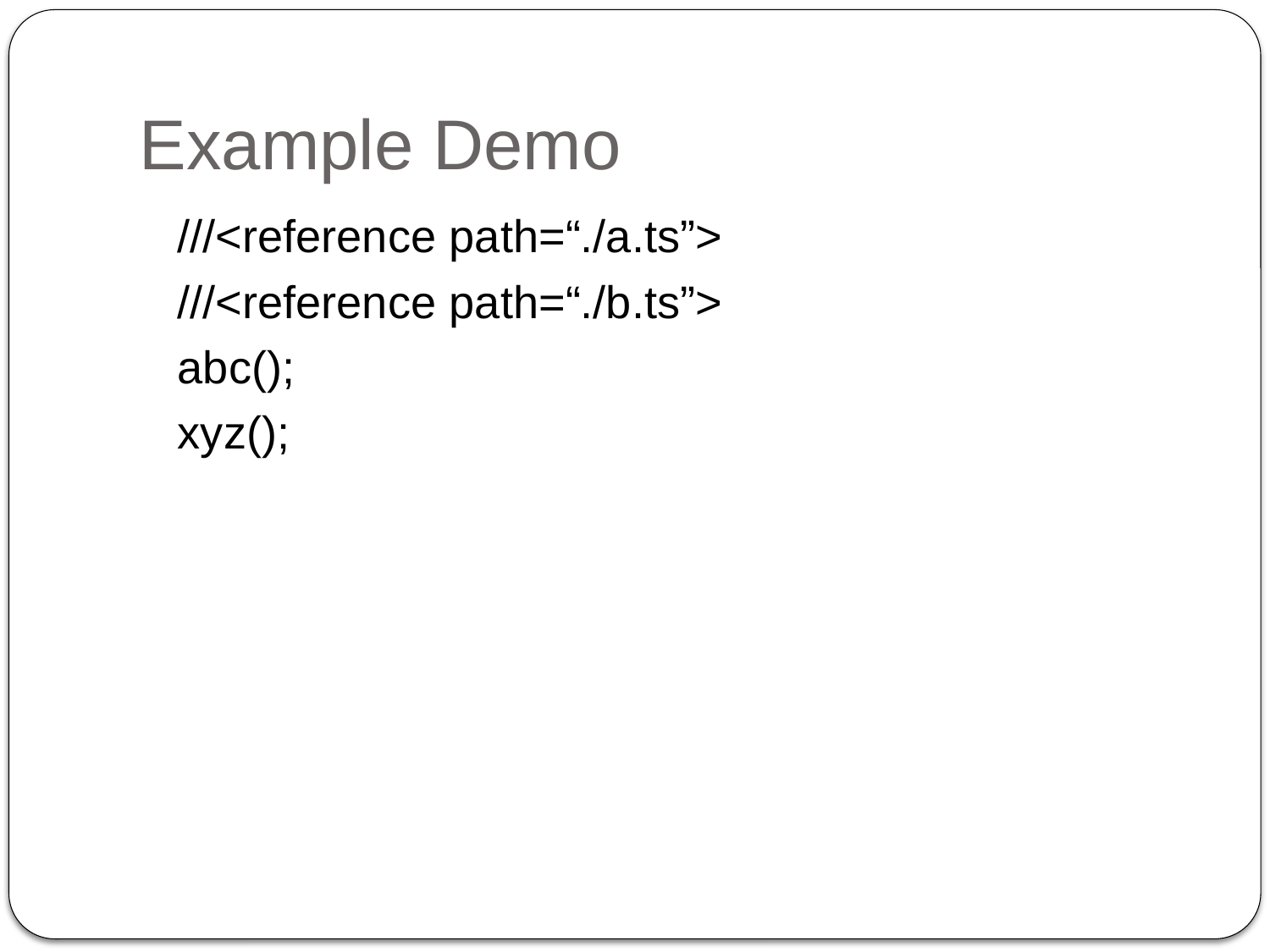

# Example Demo
	///<reference path=“./a.ts”>
	///<reference path=“./b.ts”>
	abc();
	xyz();